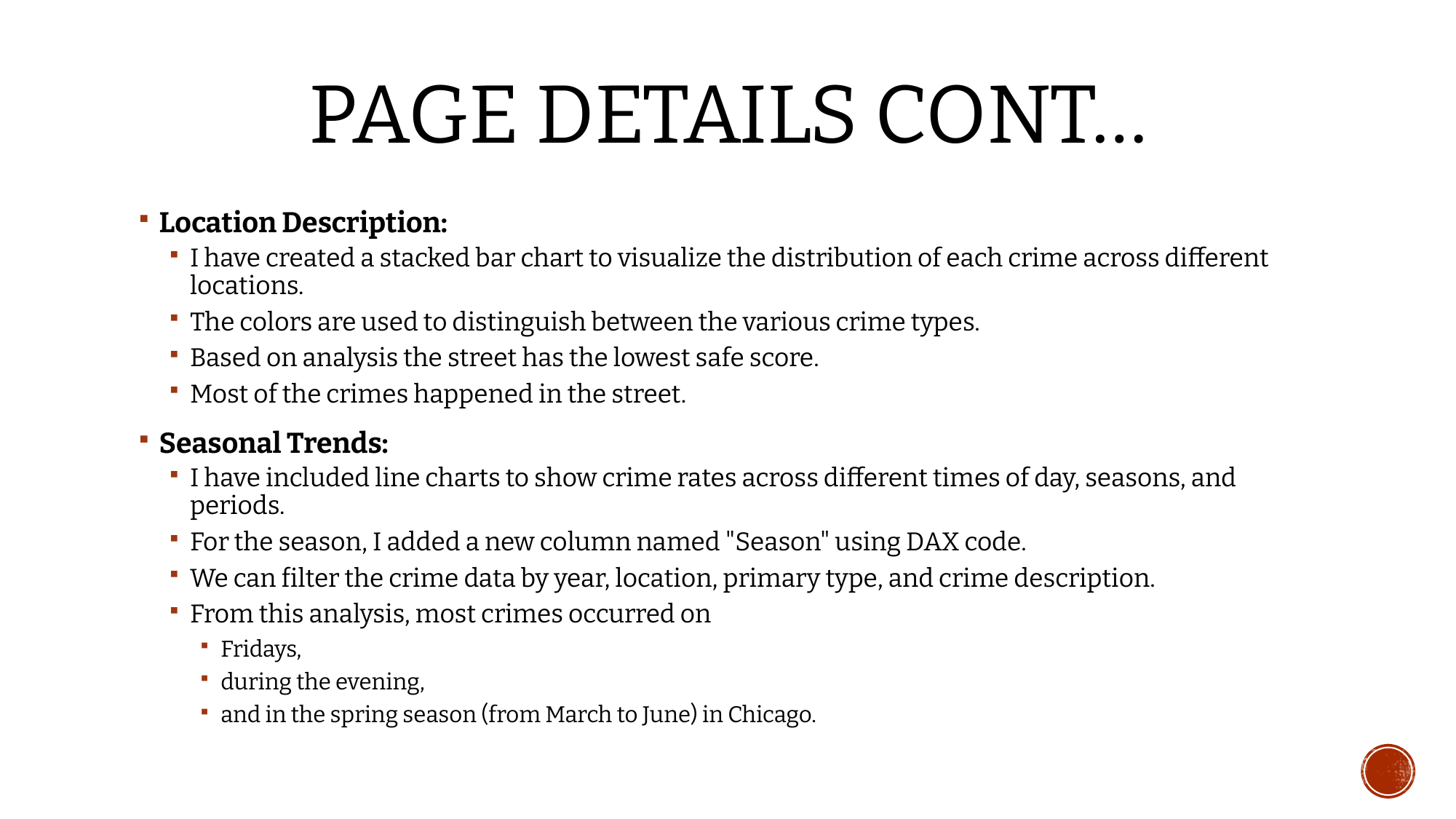

# Page details Cont…
Location Description:
I have created a stacked bar chart to visualize the distribution of each crime across different locations.
The colors are used to distinguish between the various crime types.
Based on analysis the street has the lowest safe score.
Most of the crimes happened in the street.
Seasonal Trends:
I have included line charts to show crime rates across different times of day, seasons, and periods.
For the season, I added a new column named "Season" using DAX code.
We can filter the crime data by year, location, primary type, and crime description.
From this analysis, most crimes occurred on
Fridays,
during the evening,
and in the spring season (from March to June) in Chicago.